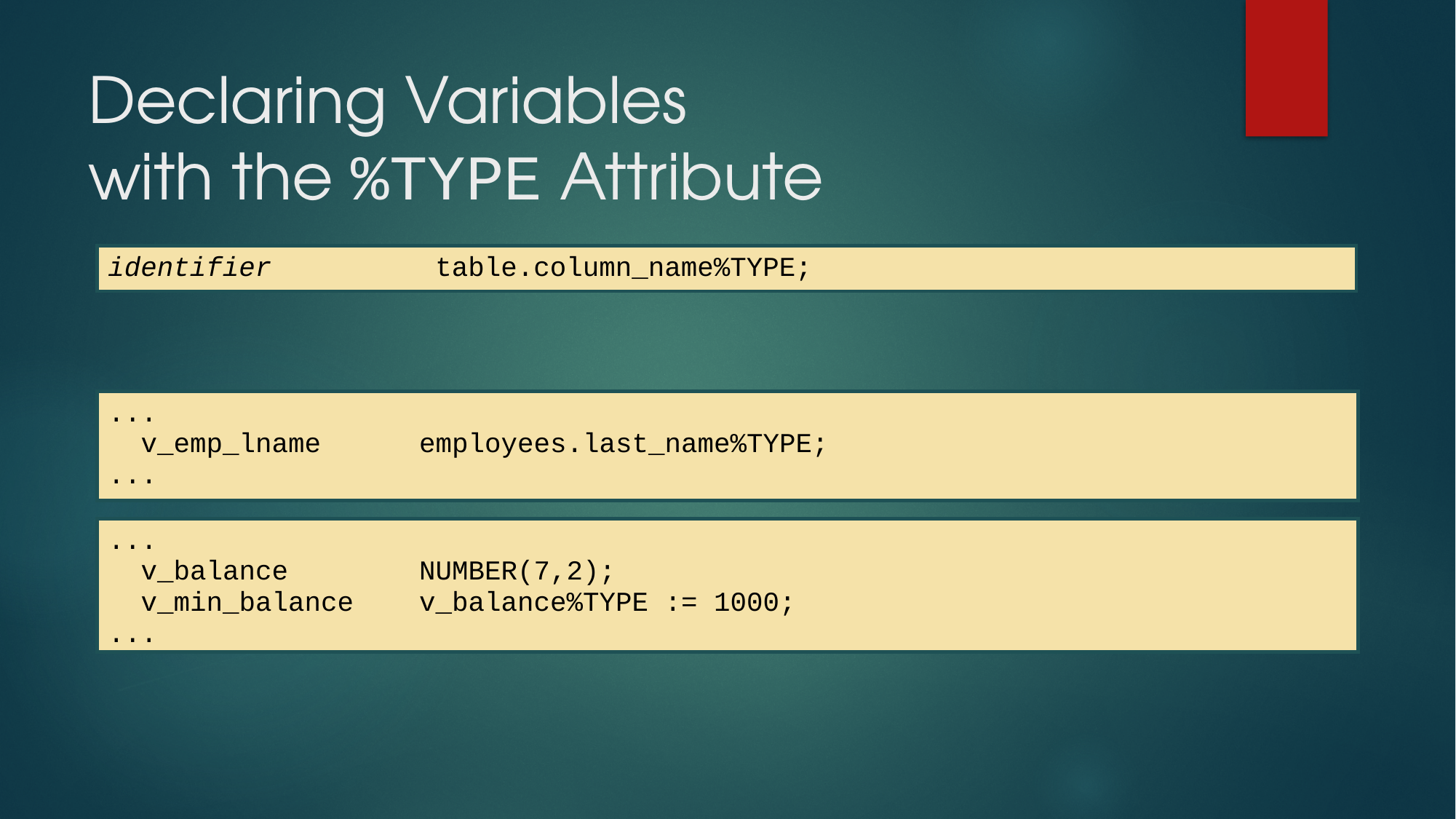

# Declaring Variables with the %TYPE Attribute
identifier		table.column_name%TYPE;
...
  v_emp_lname      employees.last_name%TYPE;
...
...
  v_balance        NUMBER(7,2);
	  v_min_balance    v_balance%TYPE := 1000;
...